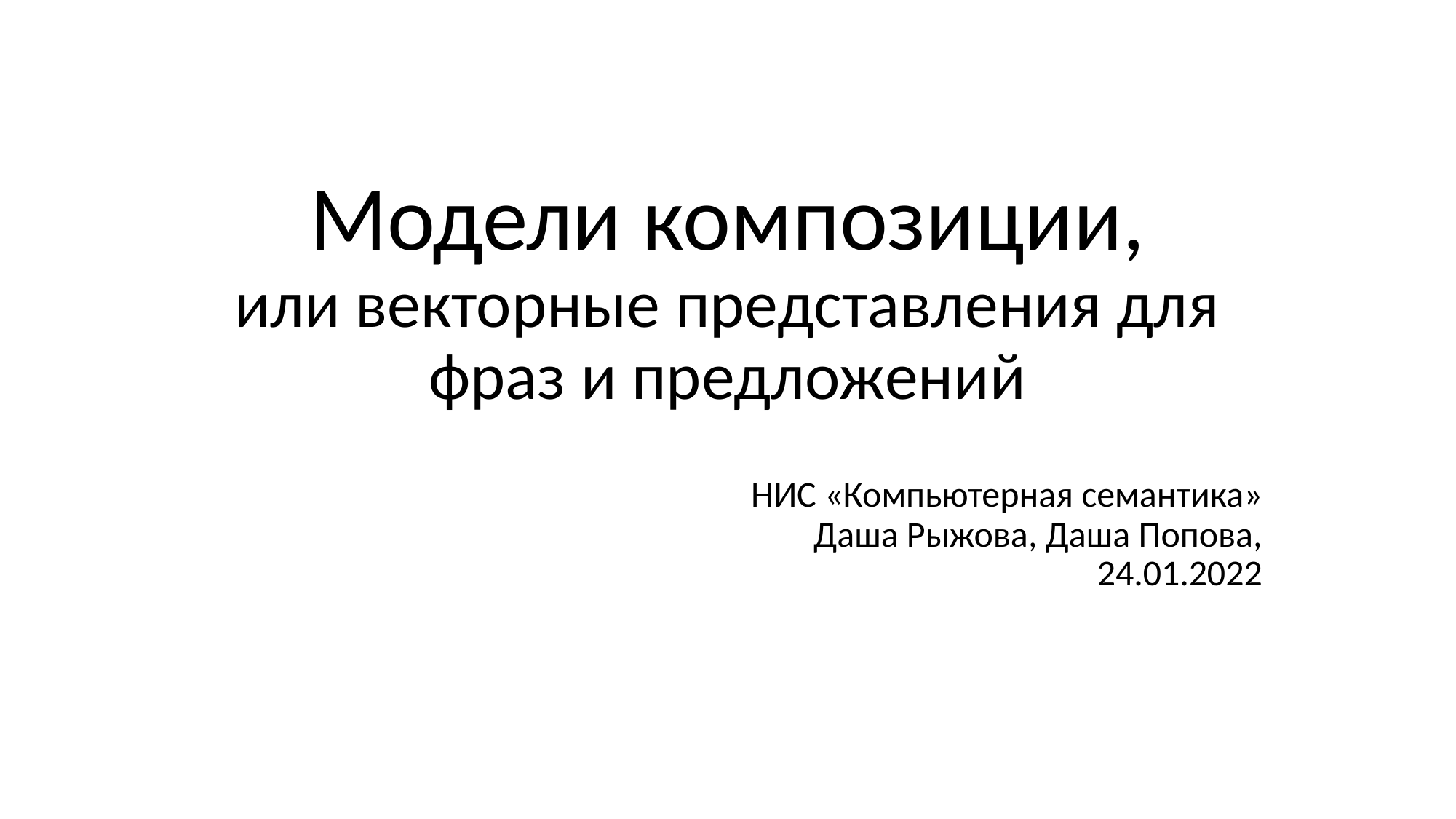

# Модели композиции, или векторные представления для фраз и предложений
НИС «Компьютерная семантика»
Даша Рыжова, Даша Попова,
24.01.2022